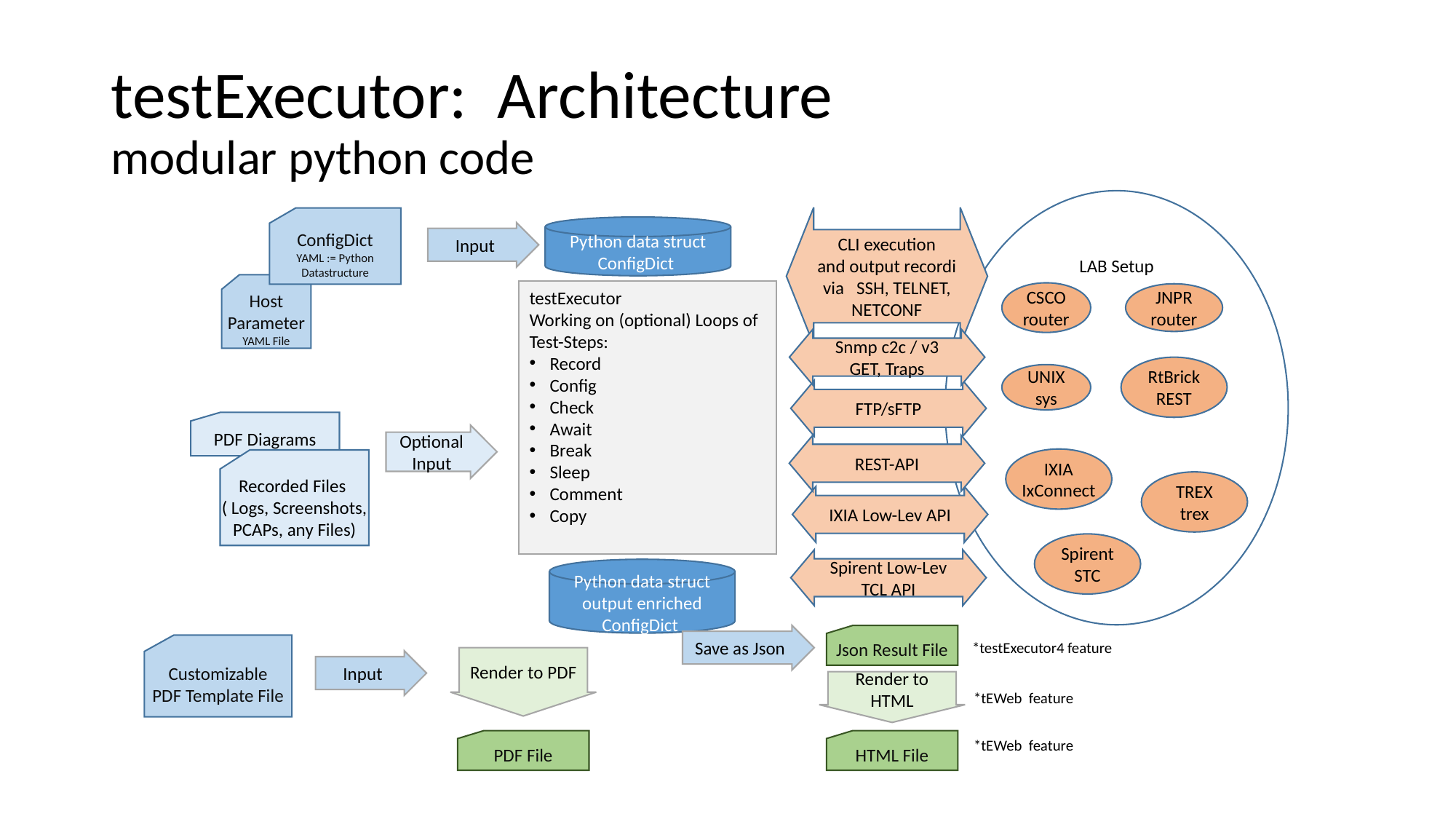

# testExecutor:  Architecture modular python code
LAB Setup
CLI execution
and output recordi via   SSH, TELNET, NETCONF
ConfigDict
YAML := Python Datastructure
Python data struct
ConfigDict
Input
Host Parameter
YAML File
testExecutor
Working on (optional) Loops of Test-Steps:
Record
Config
Check
Await
Break
Sleep
Comment
Copy

CSCO
router
JNPR
router
Snmp c2c / v3
GET, Traps
RtBrick
REST
UNIX
sys
FTP/sFTP
PDF Diagrams
Optional
Input
REST-API
IXIA
IxConnect
Recorded Files
( Logs, Screenshots, PCAPs, any Files)
TREX
trex
IXIA Low-Lev API
Spirent
STC
Spirent Low-Lev TCL API
Python data struct
output enriched ConfigDict
Save as Json
Json Result File
*testExecutor4 feature
Customizable
PDF Template File
Render to PDF
Input
Render to HTML
*tEWeb  feature
*tEWeb  feature
PDF File
HTML File